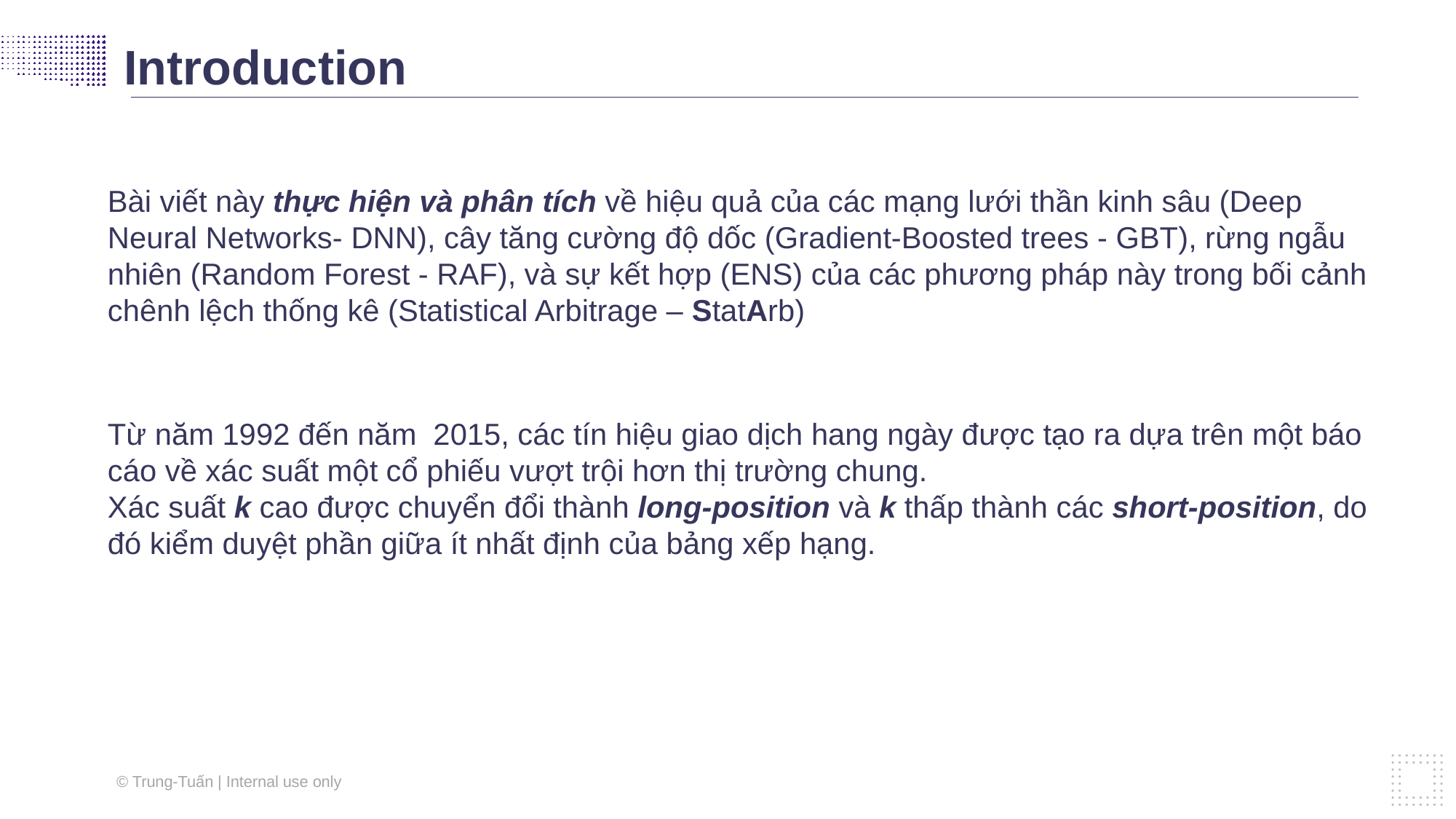

Introduction
Bài viết này thực hiện và phân tích về hiệu quả của các mạng lưới thần kinh sâu (Deep Neural Networks- DNN), cây tăng cường độ dốc (Gradient-Boosted trees - GBT), rừng ngẫu nhiên (Random Forest - RAF), và sự kết hợp (ENS) của các phương pháp này trong bối cảnh chênh lệch thống kê (Statistical Arbitrage – StatArb)
Từ năm 1992 đến năm  2015, các tín hiệu giao dịch hang ngày được tạo ra dựa trên một báo cáo về xác suất một cổ phiếu vượt trội hơn thị trường chung.
Xác suất k cao được chuyển đổi thành long-position và k thấp thành các short-position, do đó kiểm duyệt phần giữa ít nhất định của bảng xếp hạng.